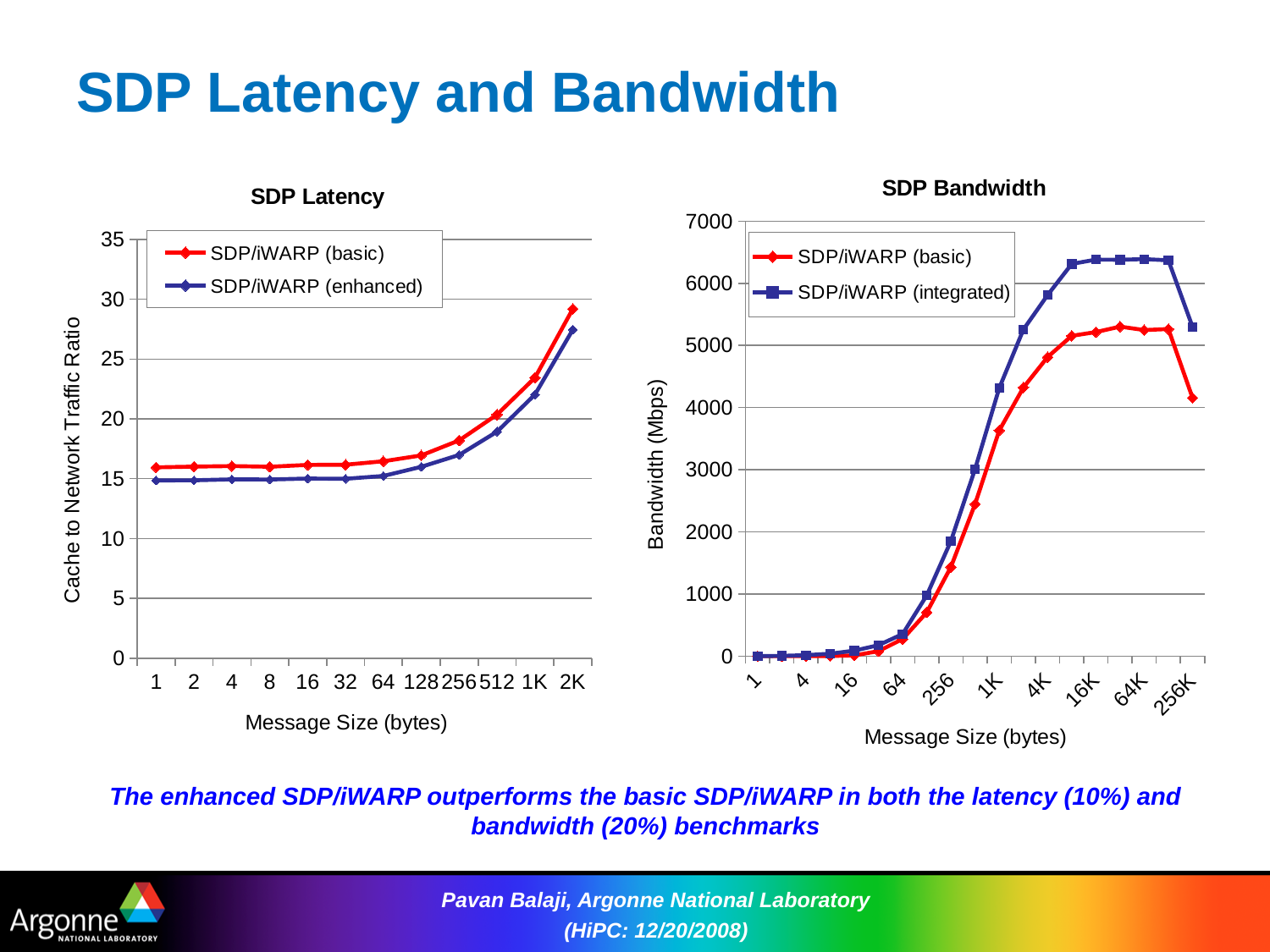

# SDP Latency and Bandwidth

### Chart: SDP Bandwidth

| Category | SDP/iWARP (basic) | SDP/iWARP (integrated) |
|---|---|---|
| 1 | 0.00040000000000000034 | 0.00040000000000000034 |
| 2 | 0.0534 | 5.0604 |
| 4 | 0.4525 | 16.5341 |
| 8 | 3.5456 | 39.543600000000005 |
| 16 | 12.5236 | 89.12359999999998 |
| 32 | 80.87639999999992 | 176.5894 |
| 64 | 275.5376 | 356.76329999999956 |
| 128 | 704.5345999999994 | 978.0991 |
| 256 | 1434.956700000001 | 1852.3757 |
| 512 | 2447.764599999996 | 3012.4150000000022 |
| 1K | 3632.4622 | 4315.2366 |
| 2K | 4323.325400000002 | 5256.2673 |
| 4K | 4812.5475 | 5809.2356 |
| 8K | 5154.7457 | 6312.4155 |
| 16K | 5215.5634 | 6381.5432 |
| 32K | 5302.685500000001 | 6379.090800000001 |
| 64K | 5247.5685 | 6389.151000000004 |
| 128K | 5264.5899 | 6370.125800000003 |
| 256K | 4156.7856 | 5299.1998 |

### Chart: SDP Latency

| Category | SDP/iWARP (basic) | SDP/iWARP (enhanced) |
|---|---|---|
| 1 | 15.947000000000001 | 14.854000000000006 |
| 2 | 16.010000000000005 | 14.867000000000004 |
| 4 | 16.056 | 14.944 |
| 8 | 15.998000000000001 | 14.932 |
| 16 | 16.153 | 15.012 |
| 32 | 16.169 | 14.989000000000004 |
| 64 | 16.454999999999988 | 15.23 |
| 128 | 16.94699999999999 | 15.992000000000004 |
| 256 | 18.204 | 16.991 |
| 512 | 20.361999999999988 | 18.934 |
| 1K | 23.442999999999966 | 22.034 |
| 2K | 29.191 | 27.456 |
The enhanced SDP/iWARP outperforms the basic SDP/iWARP in both the latency (10%) and bandwidth (20%) benchmarks
Pavan Balaji, Argonne National Laboratory (HiPC: 12/20/2008)